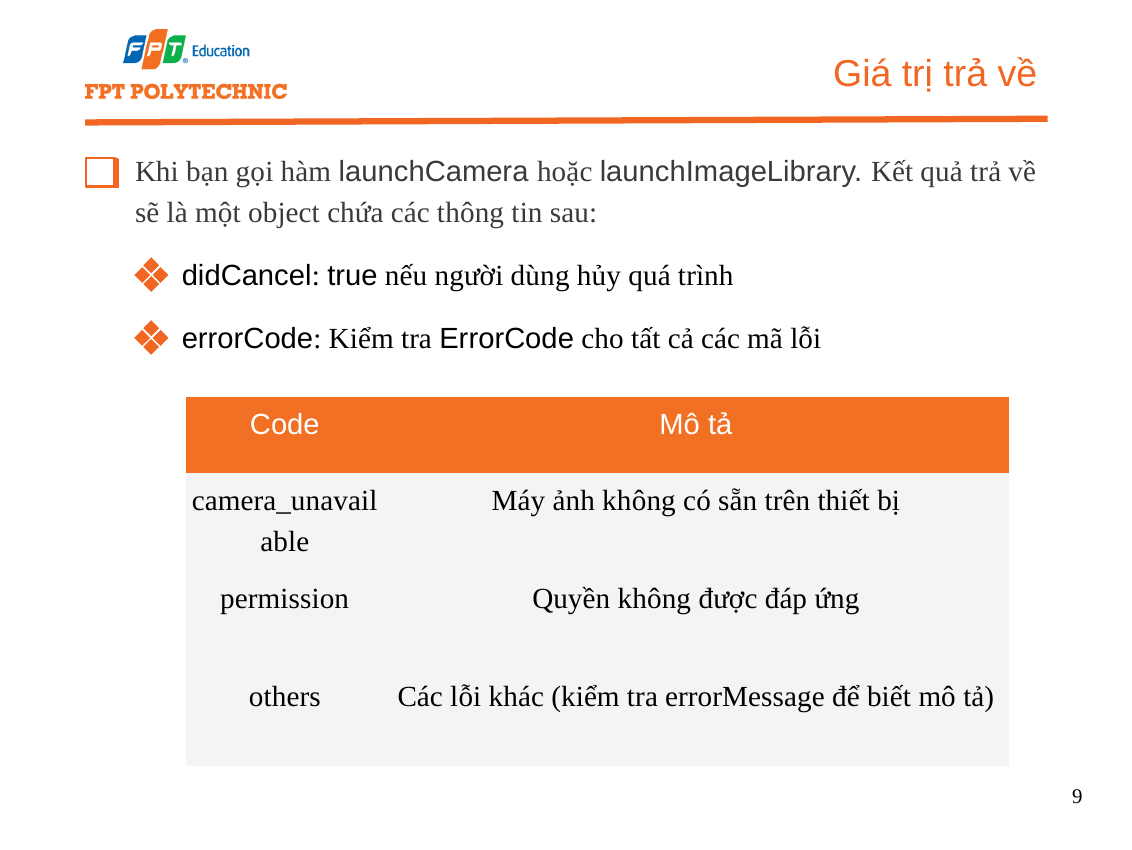

Giá trị trả về

Khi bạn gọi hàm launchCamera hoặc launchImageLibrary. Kết quả trả về sẽ là một object chứa các thông tin sau:

didCancel: true nếu người dùng hủy quá trình

errorCode: Kiểm tra ErrorCode cho tất cả các mã lỗi

| Code | Mô tả |
| --- | --- |
| camera\_unavailable | Máy ảnh không có sẵn trên thiết bị |
| permission | Quyền không được đáp ứng |
| others | Các lỗi khác (kiểm tra errorMessage để biết mô tả) |
9